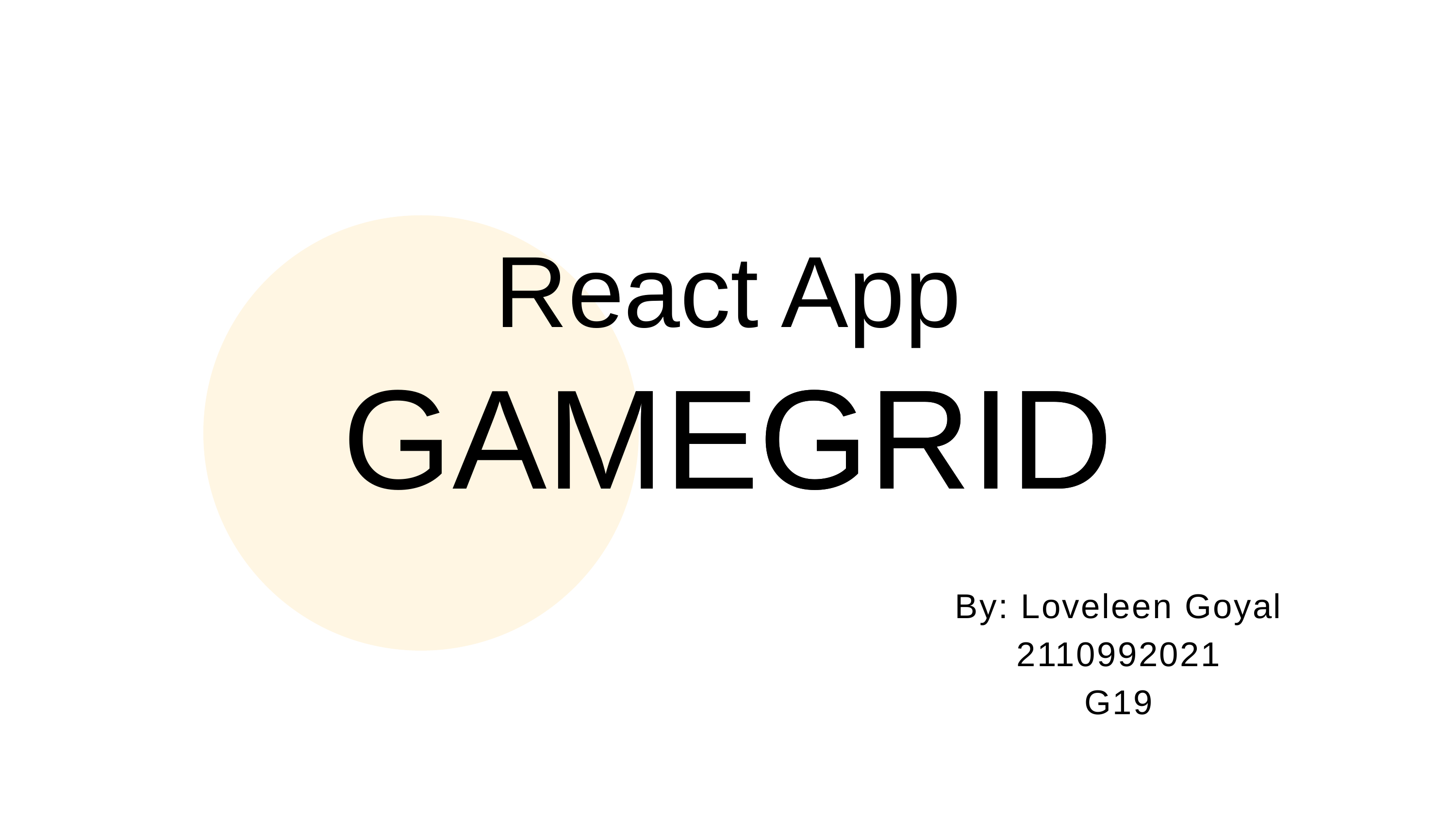

React App

GAMEGRID
GAMEGRID
By: Loveleen Goyal
2110992021
G19